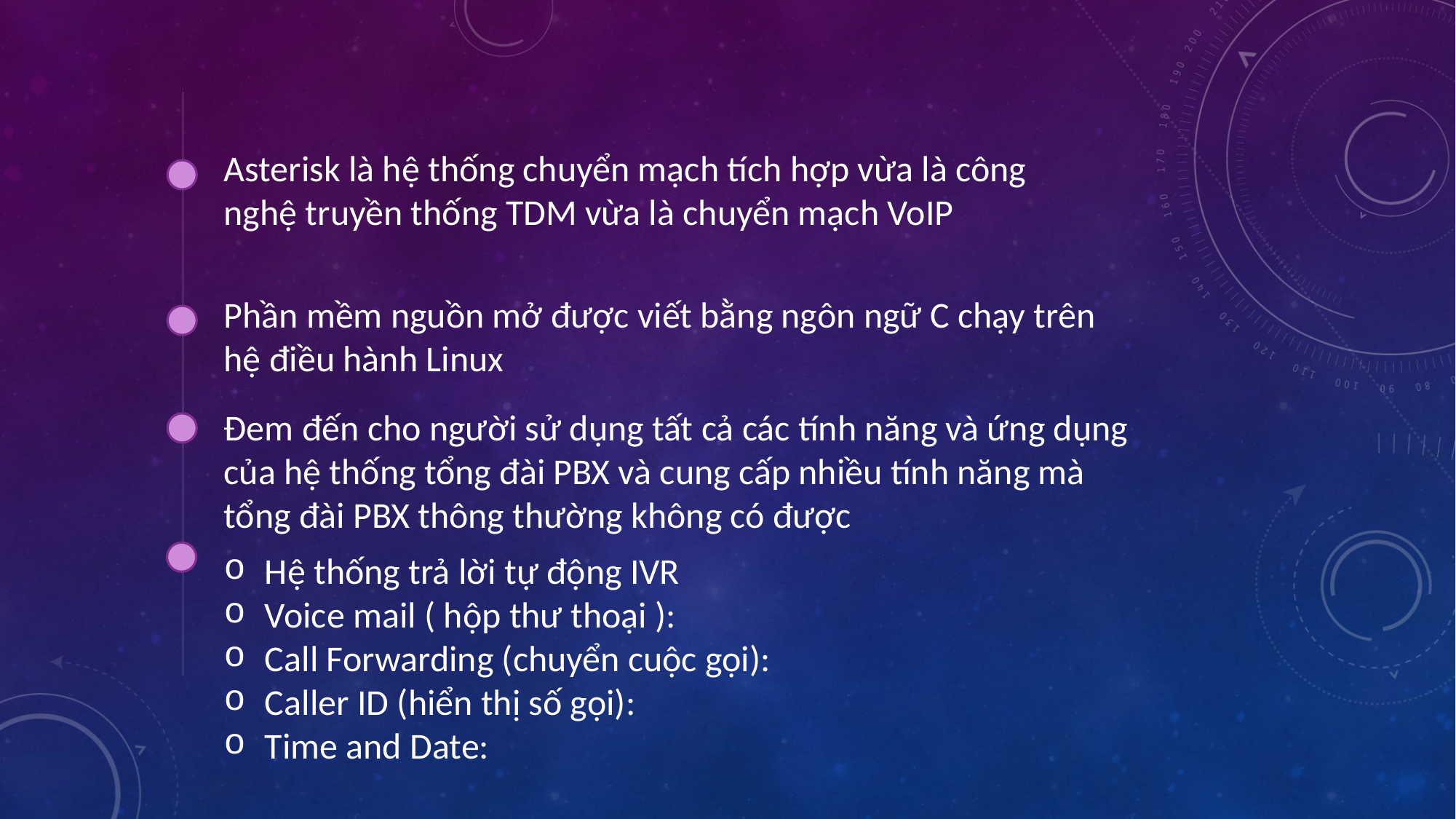

Asterisk là hệ thống chuyển mạch tích hợp vừa là công nghệ truyền thống TDM vừa là chuyển mạch VoIP

Phần mềm nguồn mở được viết bằng ngôn ngữ C chạy trên hệ điều hành Linux

Đem đến cho người sử dụng tất cả các tính năng và ứng dụng của hệ thống tổng đài PBX và cung cấp nhiều tính năng mà tổng đài PBX thông thường không có được

Hệ thống trả lời tự động IVR
Voice mail ( hộp thư thoại ):
Call Forwarding (chuyển cuộc gọi):
Caller ID (hiển thị số gọi):
Time and Date: